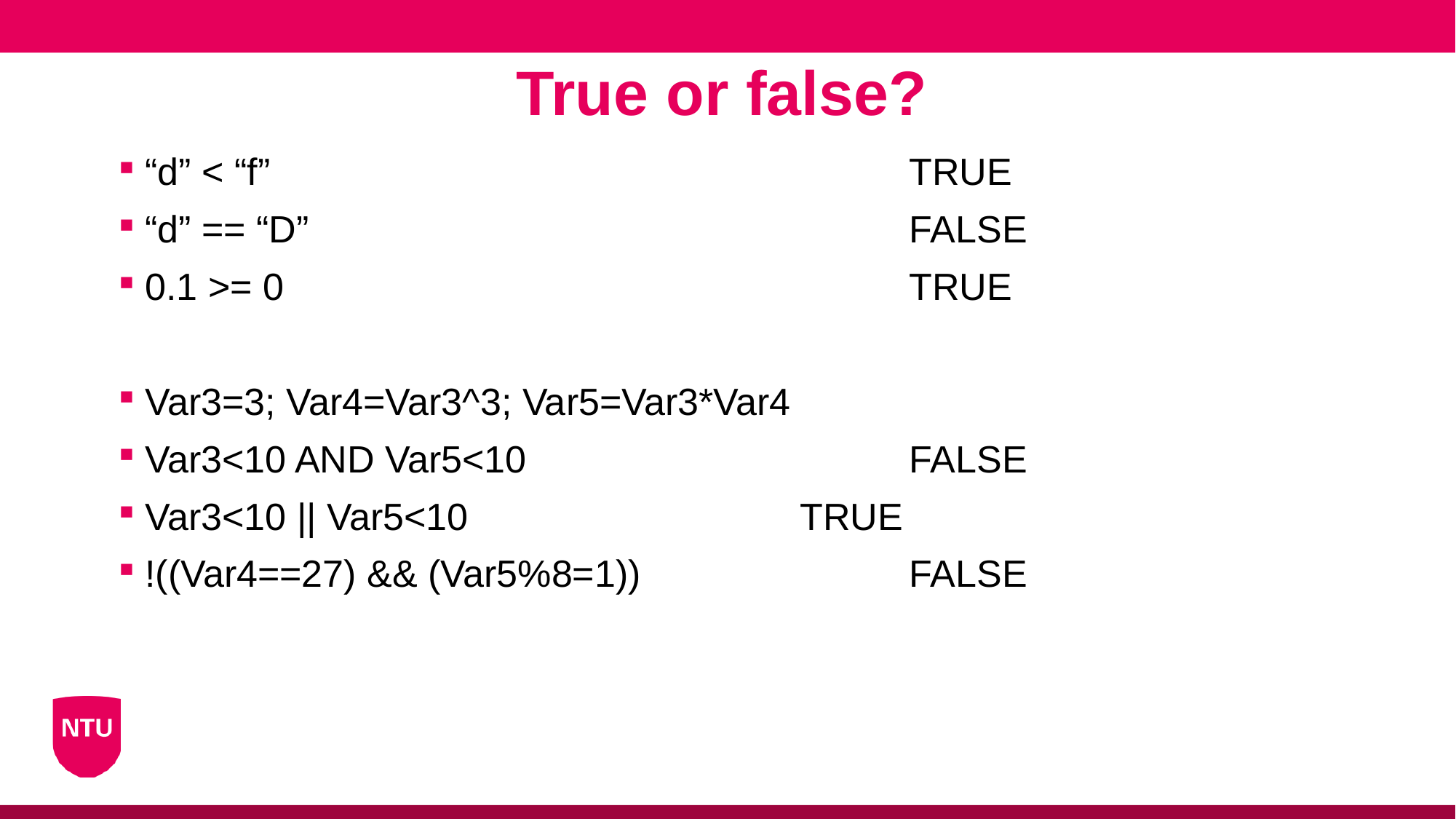

True or false?
“d” < “f”						TRUE
“d” == “D”						FALSE
0.1 >= 0						TRUE

Var3=3; Var4=Var3^3; Var5=Var3*Var4
Var3<10 AND Var5<10				FALSE
Var3<10 || Var5<10				TRUE
!((Var4==27) && (Var5%8=1))			FALSE